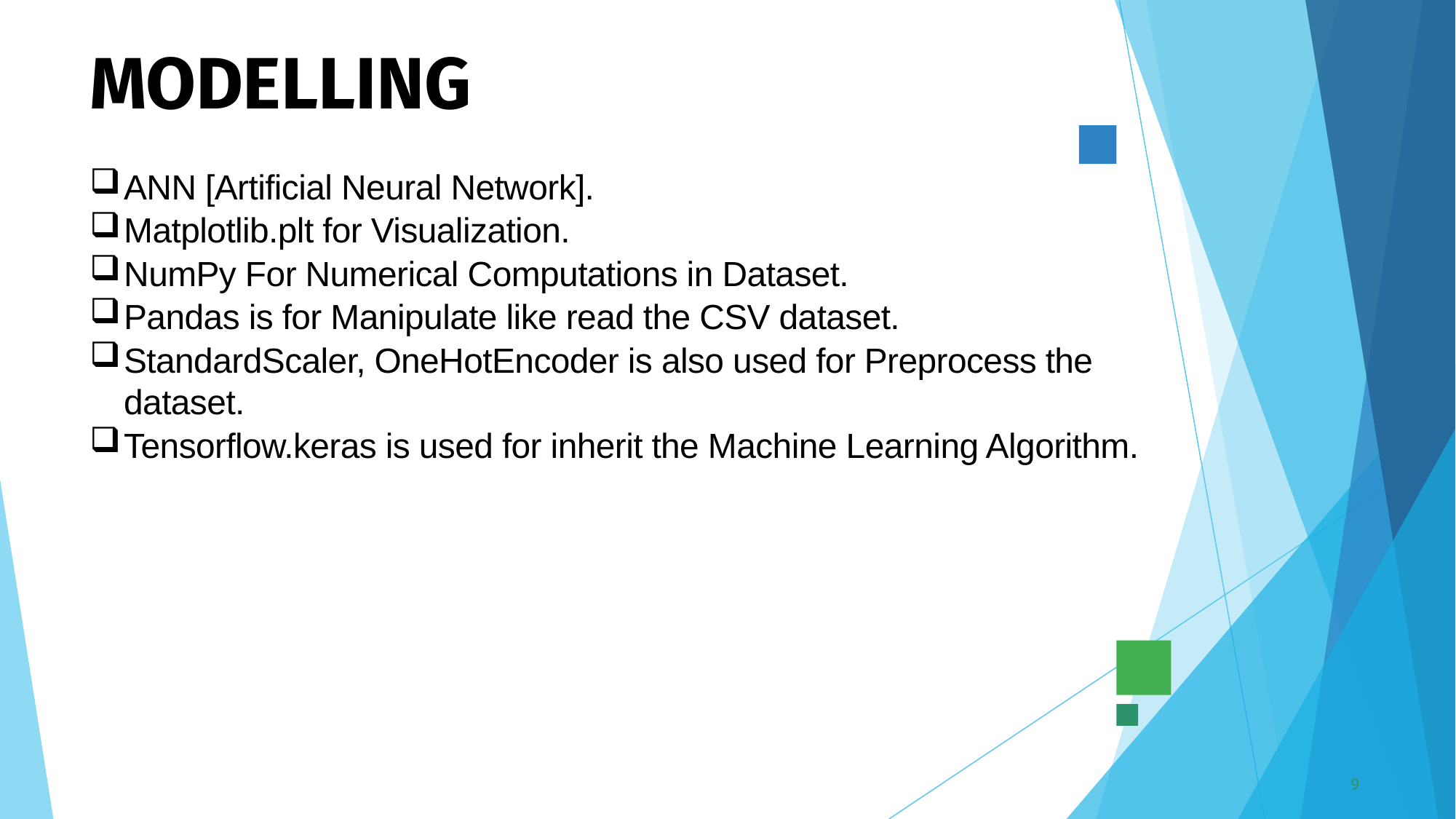

# MODELLING

ANN [Artificial Neural Network].
Matplotlib.plt for Visualization.
NumPy For Numerical Computations in Dataset.
Pandas is for Manipulate like read the CSV dataset.
StandardScaler, OneHotEncoder is also used for Preprocess the dataset.
Tensorflow.keras is used for inherit the Machine Learning Algorithm.

9